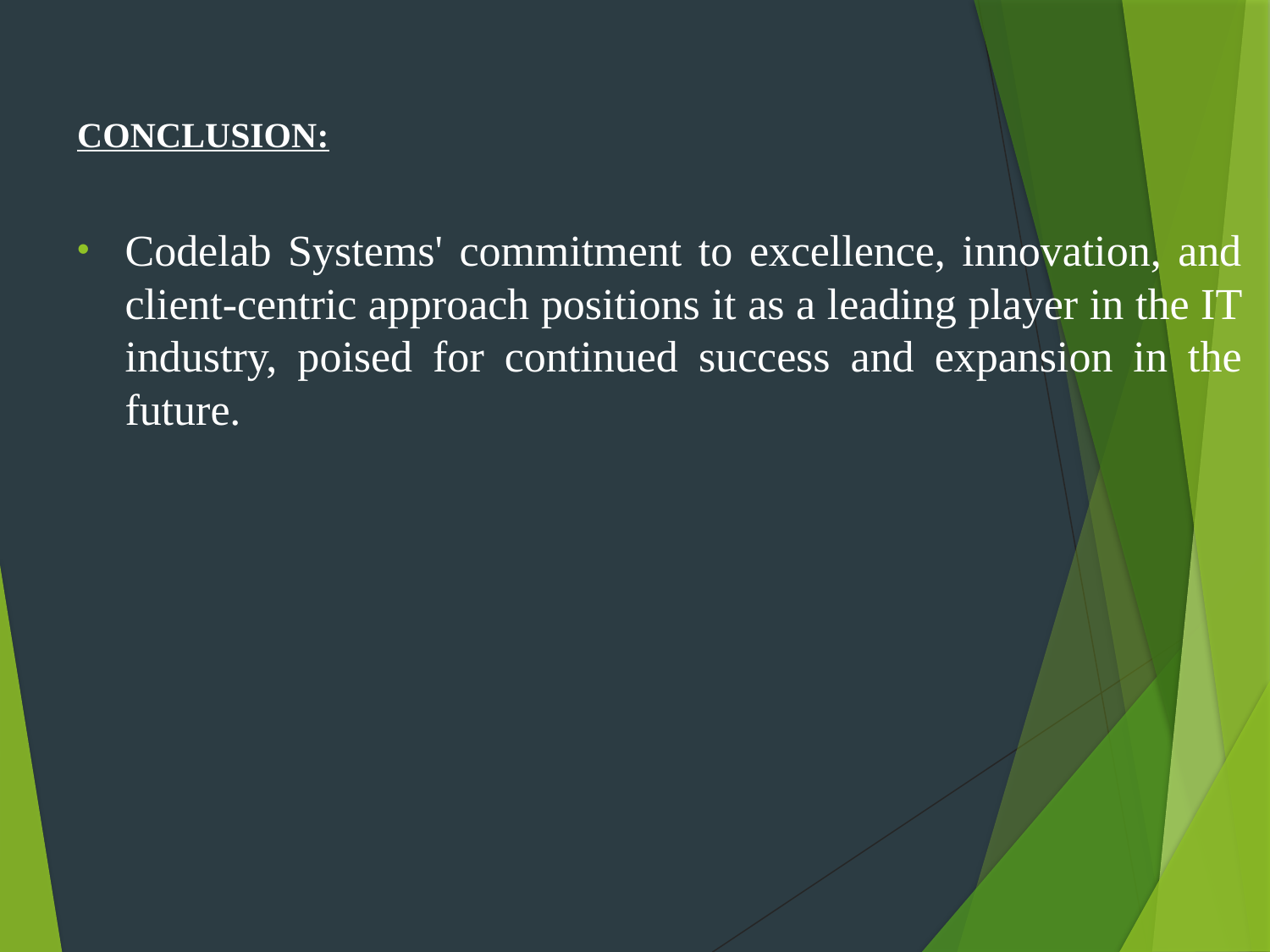

# CONCLUSION:
Codelab Systems' commitment to excellence, innovation, and client-centric approach positions it as a leading player in the IT industry, poised for continued success and expansion in the future.